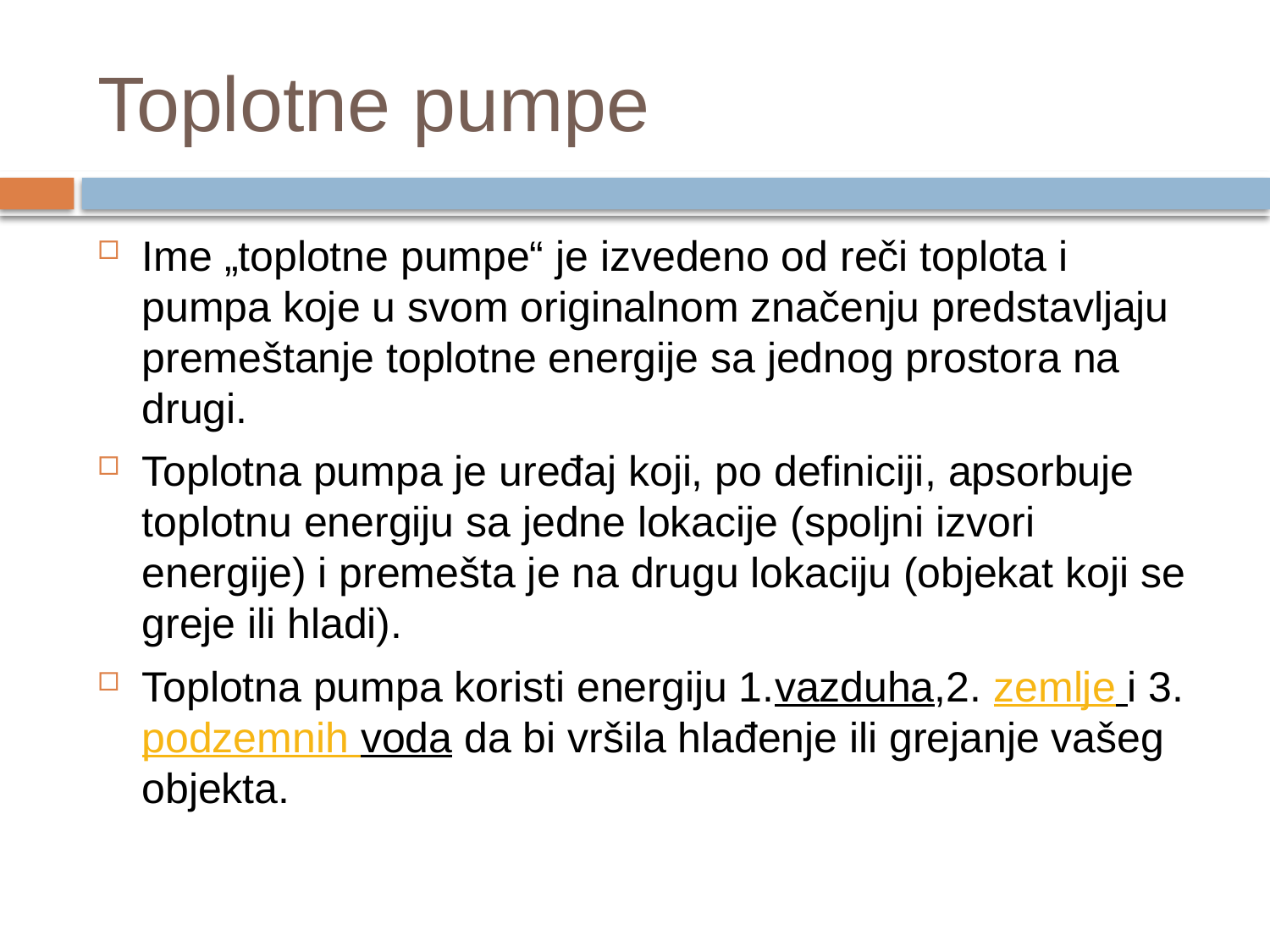

# Toplotne pumpe
Ime „toplotne pumpe“ je izvedeno od reči toplota i pumpa koje u svom originalnom značenju predstavljaju premeštanje toplotne energije sa jednog prostora na drugi.
Toplotna pumpa je uređaj koji, po definiciji, apsorbuje toplotnu energiju sa jedne lokacije (spoljni izvori energije) i premešta je na drugu lokaciju (objekat koji se greje ili hladi).
Toplotna pumpa koristi energiju 1.vazduha,2. zemlje i 3. podzemnih voda da bi vršila hlađenje ili grejanje vašeg objekta.